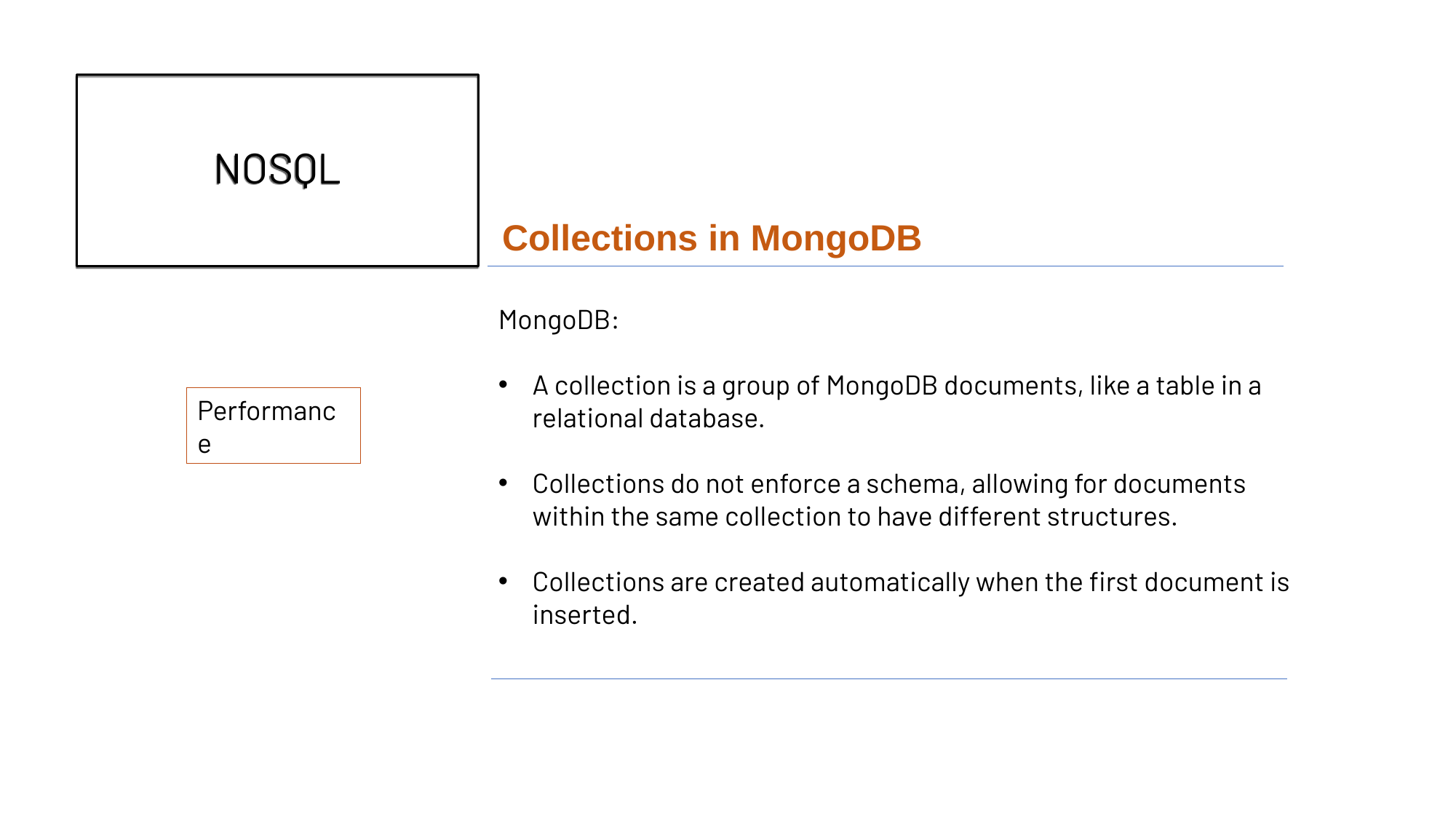

# NOSQL
Collections in MongoDB
MongoDB:

A collection is a group of MongoDB documents, like a table in a relational database.

Collections do not enforce a schema, allowing for documents within the same collection to have different structures.

Collections are created automatically when the first document is inserted.

Performance